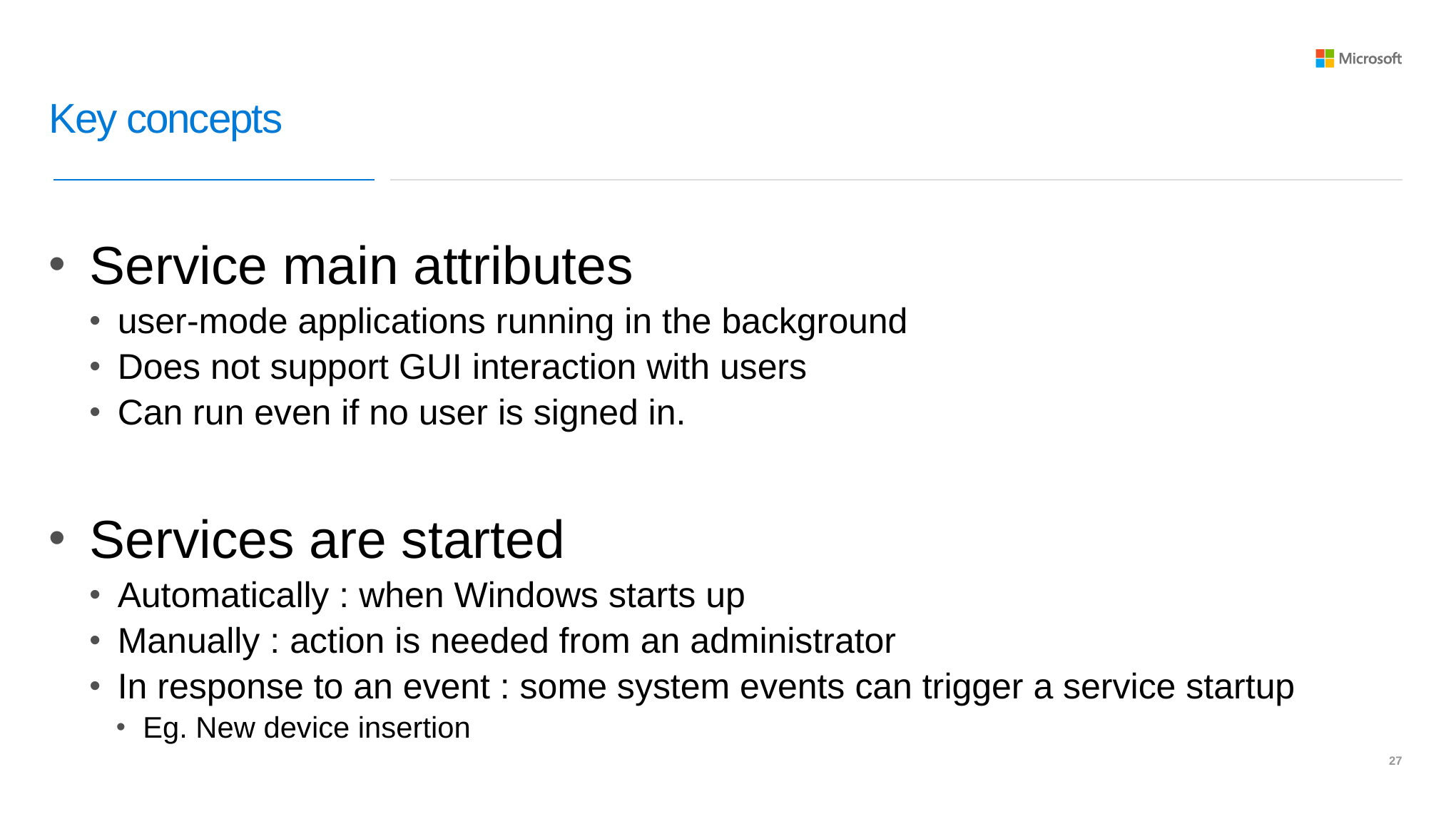

# Key concepts
Service main attributes
user-mode applications running in the background
Does not support GUI interaction with users
Can run even if no user is signed in.

Services are started
Automatically : when Windows starts up
Manually : action is needed from an administrator
In response to an event : some system events can trigger a service startup
Eg. New device insertion

27